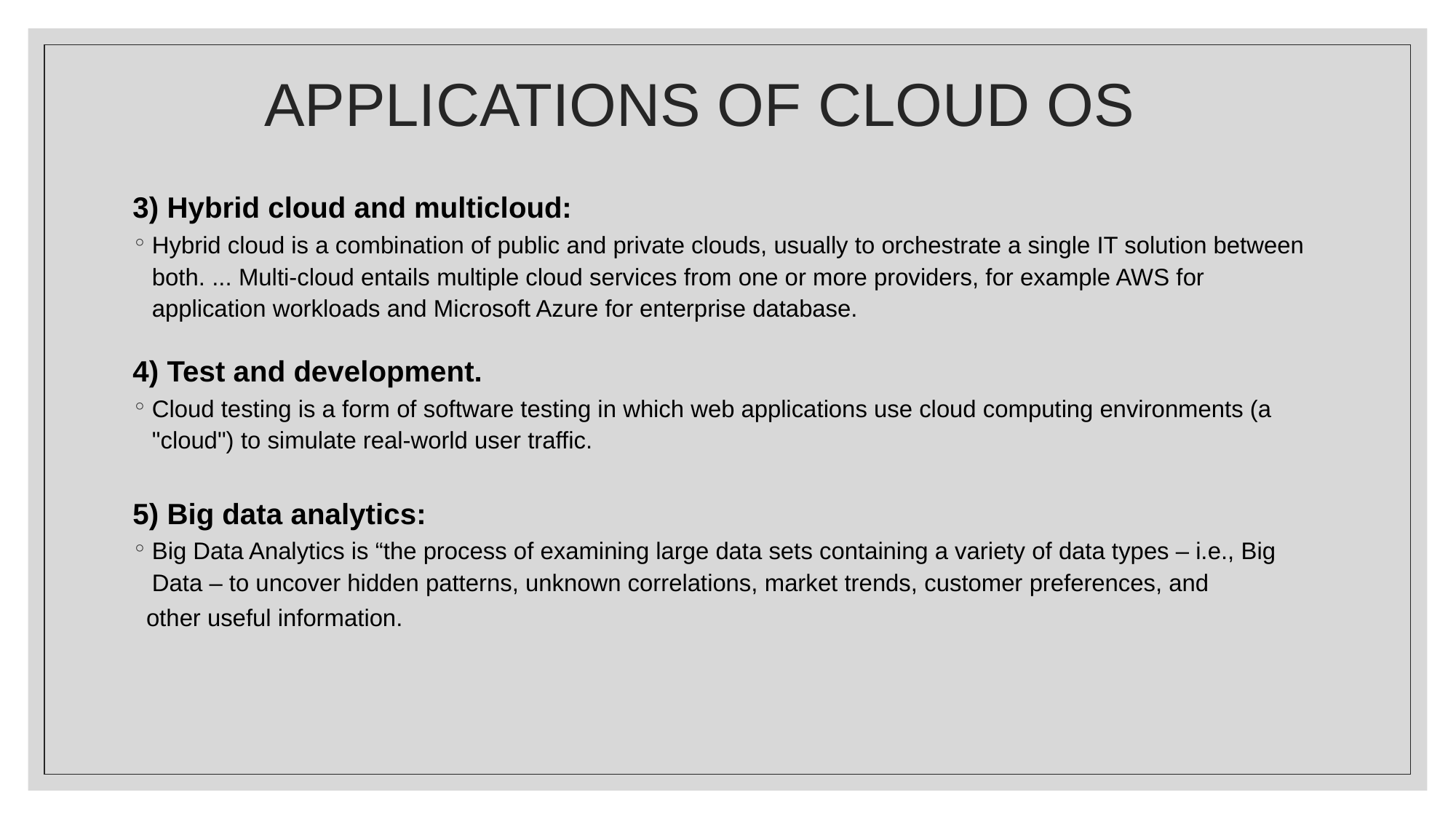

# APPLICATIONS OF CLOUD OS
3) Hybrid cloud and multicloud:
Hybrid cloud is a combination of public and private clouds, usually to orchestrate a single IT solution between both. ... Multi-cloud entails multiple cloud services from one or more providers, for example AWS for application workloads and Microsoft Azure for enterprise database.

4) Test and development.
Cloud testing is a form of software testing in which web applications use cloud computing environments (a "cloud") to simulate real-world user traffic.

5) Big data analytics:
Big Data Analytics is “the process of examining large data sets containing a variety of data types – i.e., Big Data – to uncover hidden patterns, unknown correlations, market trends, customer preferences, and
  other useful information.